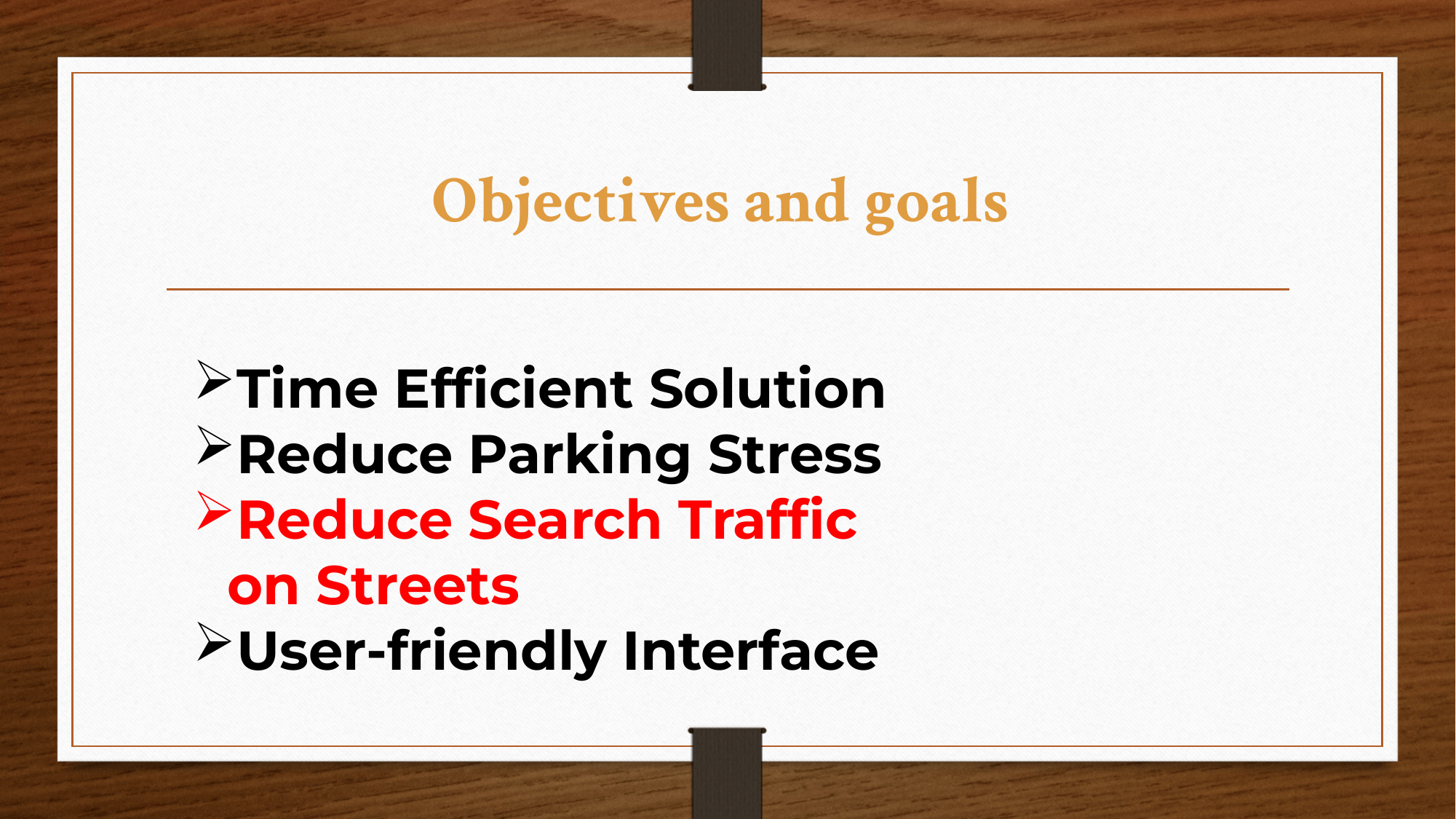

# Objectives and goals
Time Efficient Solution
Reduce Parking Stress
Reduce Search Traffic on Streets
User-friendly Interface